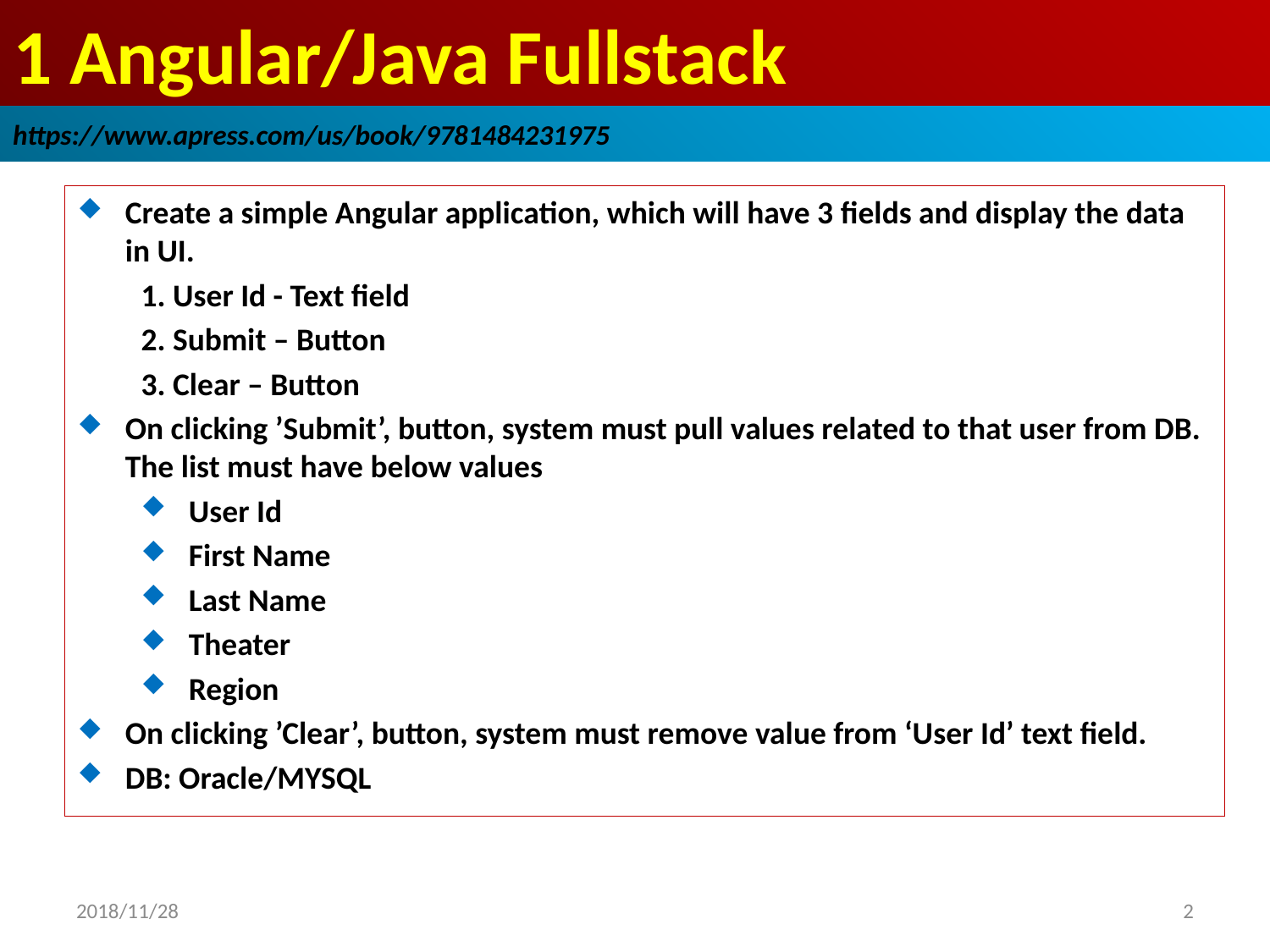

# 1 Angular/Java Fullstack
https://www.apress.com/us/book/9781484231975
Create a simple Angular application, which will have 3 fields and display the data in UI.
1. User Id - Text field
2. Submit – Button
3. Clear – Button
On clicking ’Submit’, button, system must pull values related to that user from DB. The list must have below values
User Id
First Name
Last Name
Theater
Region
On clicking ’Clear’, button, system must remove value from ‘User Id’ text field.
DB: Oracle/MYSQL
2018/11/28
2